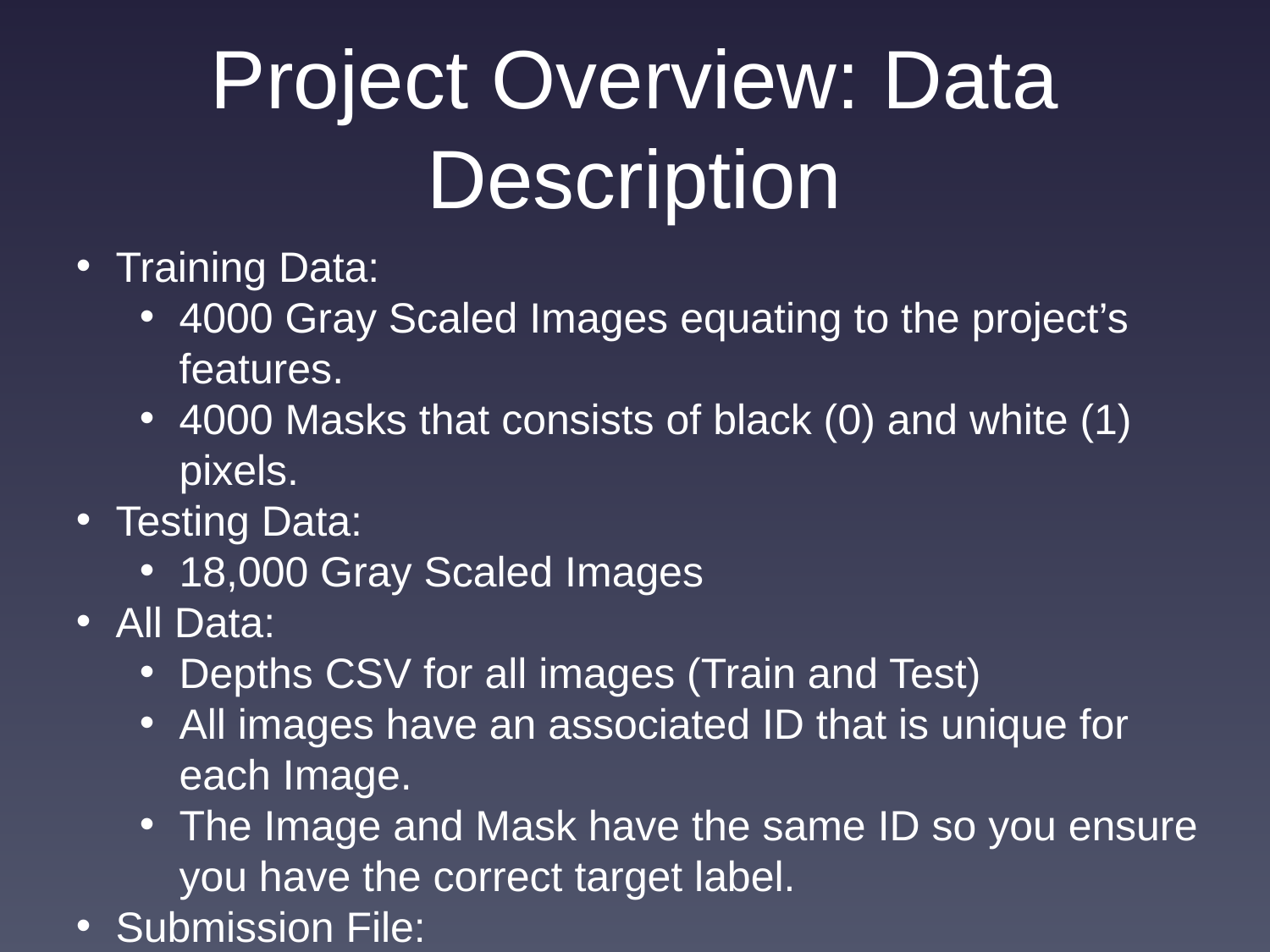

# Project Overview: Data Description
Training Data:
4000 Gray Scaled Images equating to the project’s features.
4000 Masks that consists of black (0) and white (1) pixels.
Testing Data:
18,000 Gray Scaled Images
All Data:
Depths CSV for all images (Train and Test)
All images have an associated ID that is unique for each Image.
The Image and Mask have the same ID so you ensure you have the correct target label.
Submission File:
Classify Images and Create Masks